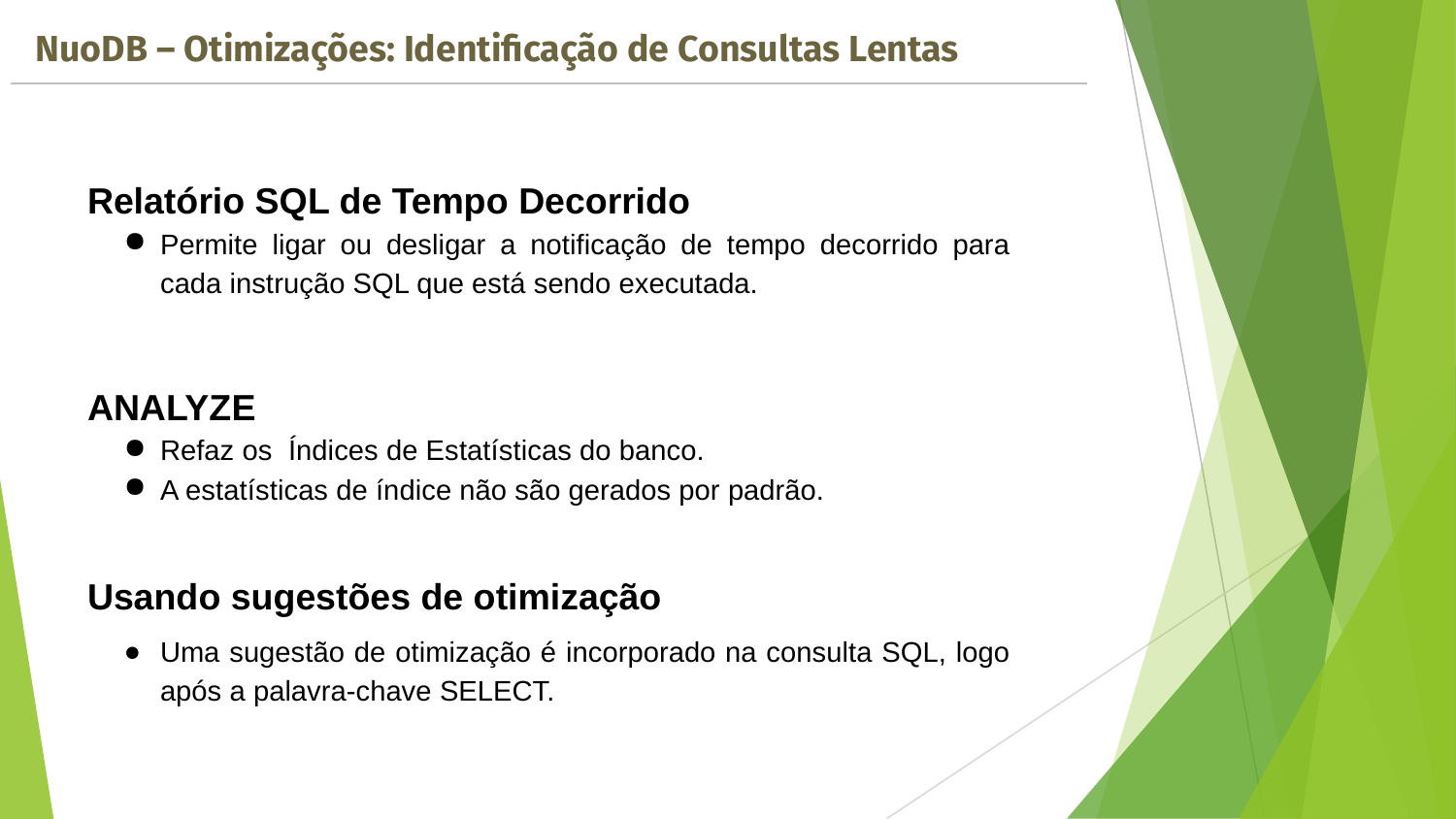

NuoDB – Otimizações: Identificação de Consultas Lentas
Relatório SQL de Tempo Decorrido
Permite ligar ou desligar a notificação de tempo decorrido para cada instrução SQL que está sendo executada.

ANALYZE
Refaz os  Índices de Estatísticas do banco.
A estatísticas de índice não são gerados por padrão.

Usando sugestões de otimização
Uma sugestão de otimização é incorporado na consulta SQL, logo após a palavra-chave SELECT.